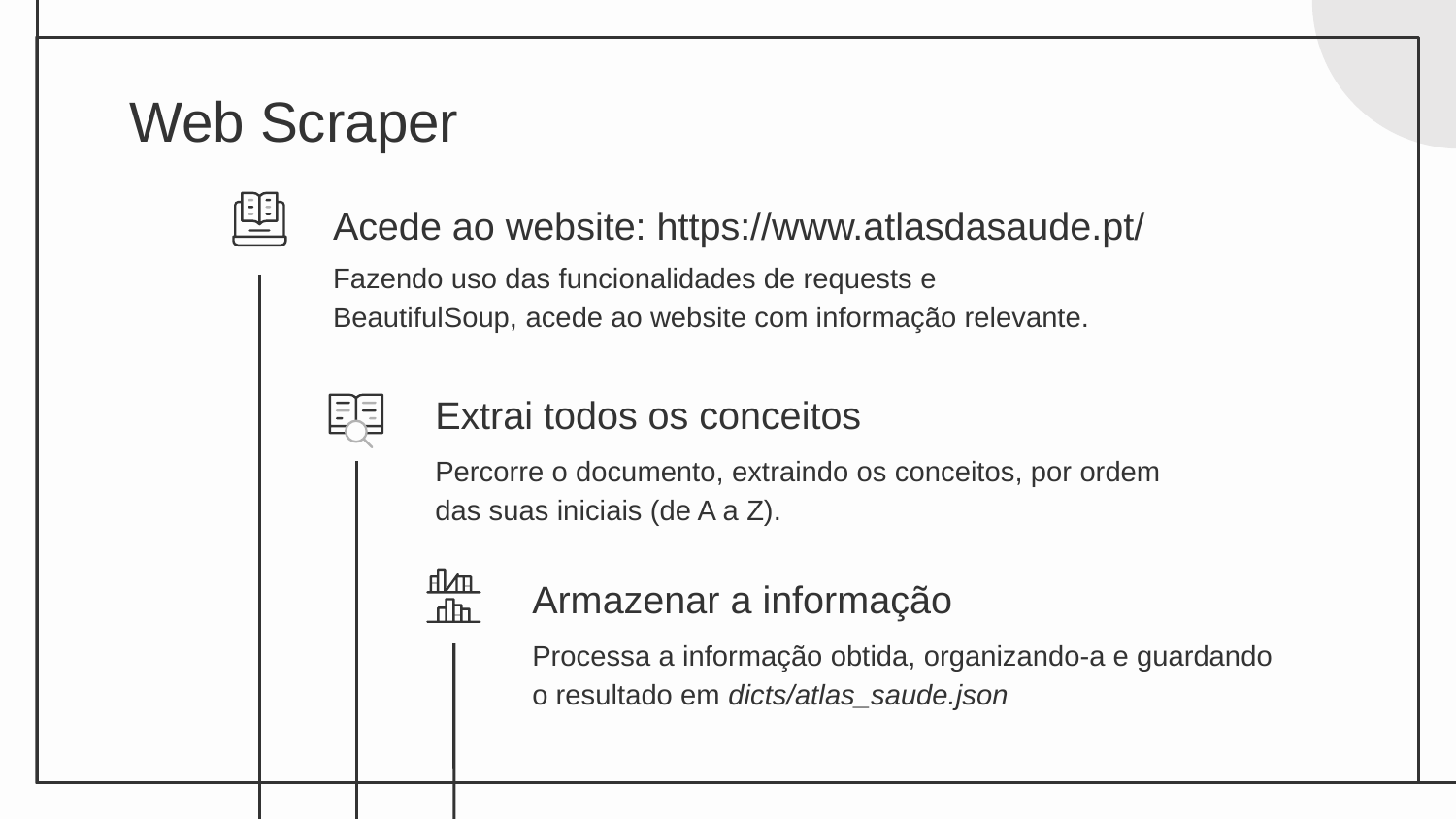

# Web Scraper

Acede ao website: https://www.atlasdasaude.pt/
Fazendo uso das funcionalidades de requests e BeautifulSoup, acede ao website com informação relevante.

Extrai todos os conceitos

Percorre o documento, extraindo os conceitos, por ordem das suas iniciais (de A a Z).

Armazenar a informação
Processa a informação obtida, organizando-a e guardando o resultado em dicts/atlas_saude.json